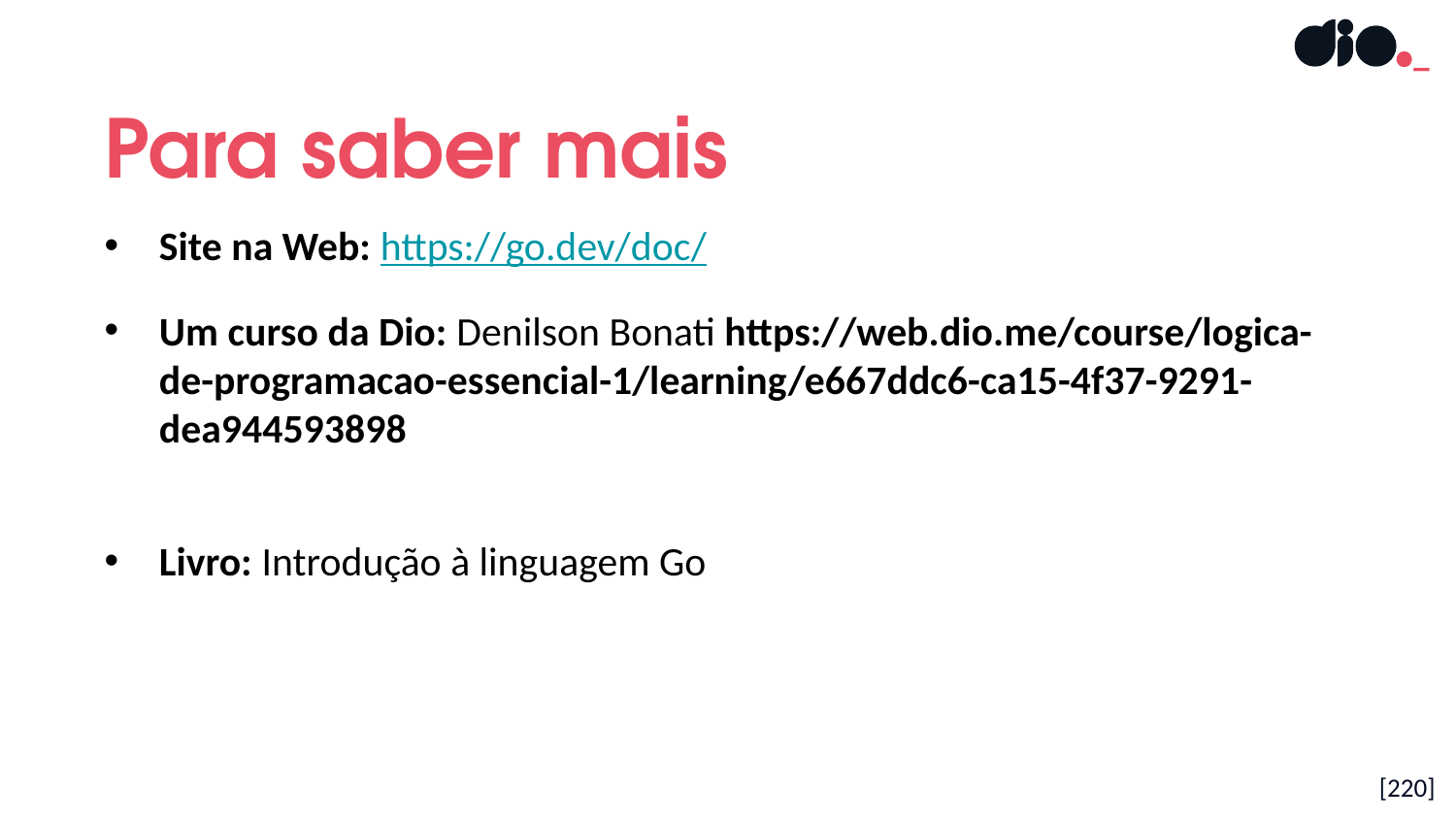

Para saber mais
Site na Web: https://go.dev/doc/
Um curso da Dio: Denilson Bonati https://web.dio.me/course/logica-de-programacao-essencial-1/learning/e667ddc6-ca15-4f37-9291-dea944593898
Livro: Introdução à linguagem Go

[220]